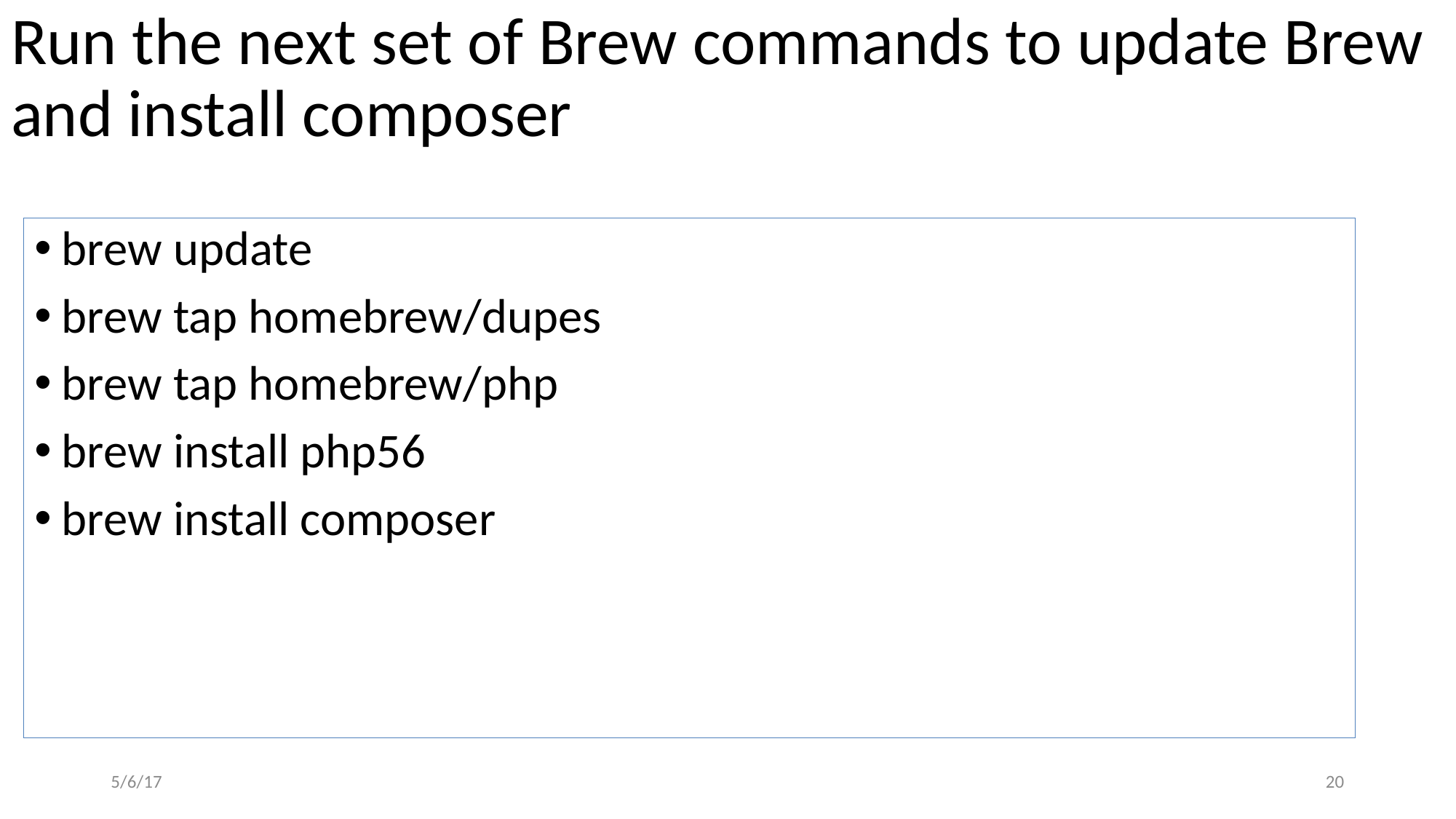

# Run the next set of Brew commands to update Brew and install composer
brew update
brew tap homebrew/dupes
brew tap homebrew/php
brew install php56
brew install composer

5/6/17
20